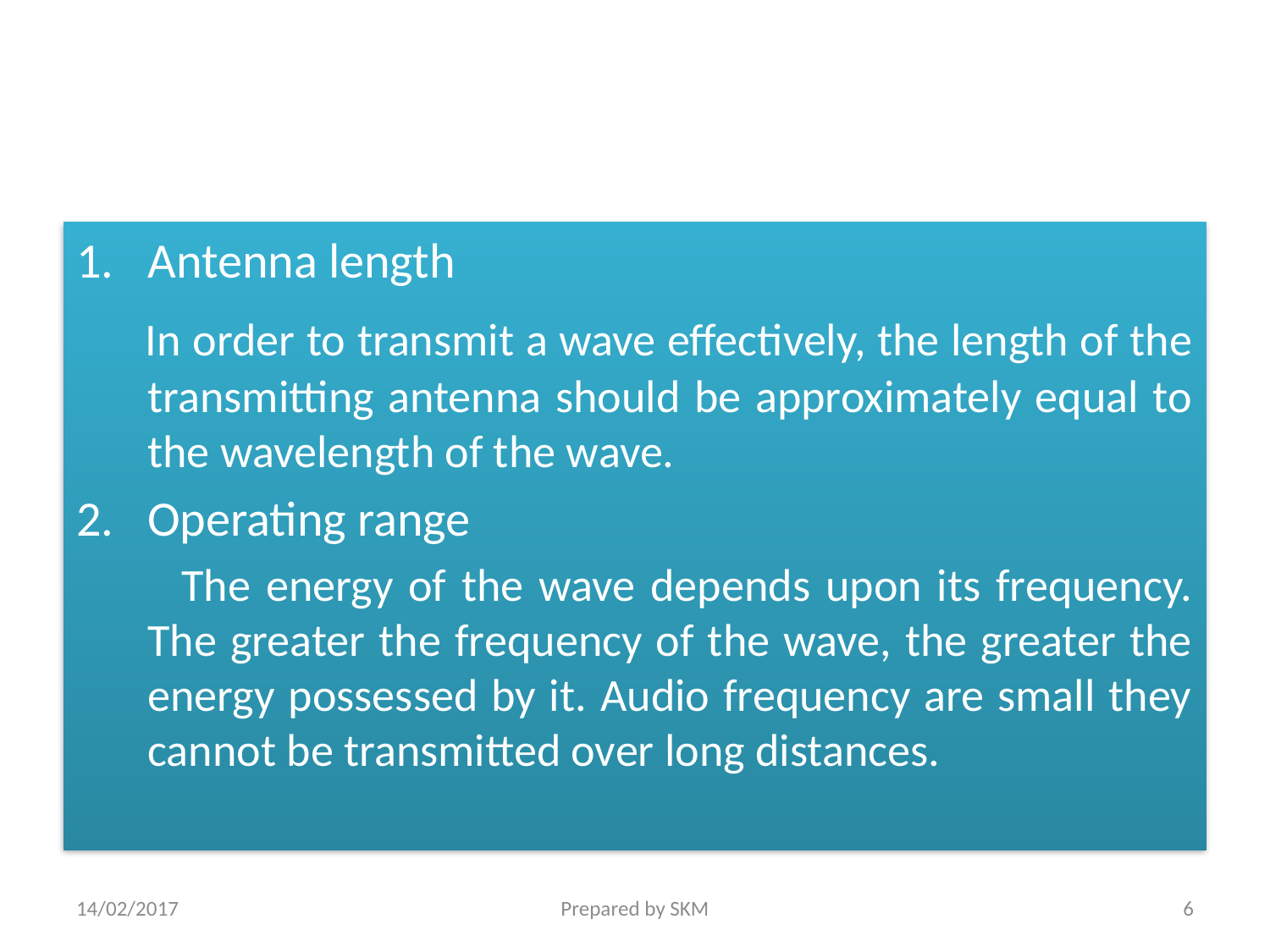

Antenna length
     In order to transmit a wave effectively, the length of the transmitting antenna should be approximately equal to the wavelength of the wave.
Operating range
       The energy of the wave depends upon its frequency. The greater the frequency of the wave, the greater the energy possessed by it. Audio frequency are small they cannot be transmitted over long distances.
14/02/2017
Prepared by SKM
6